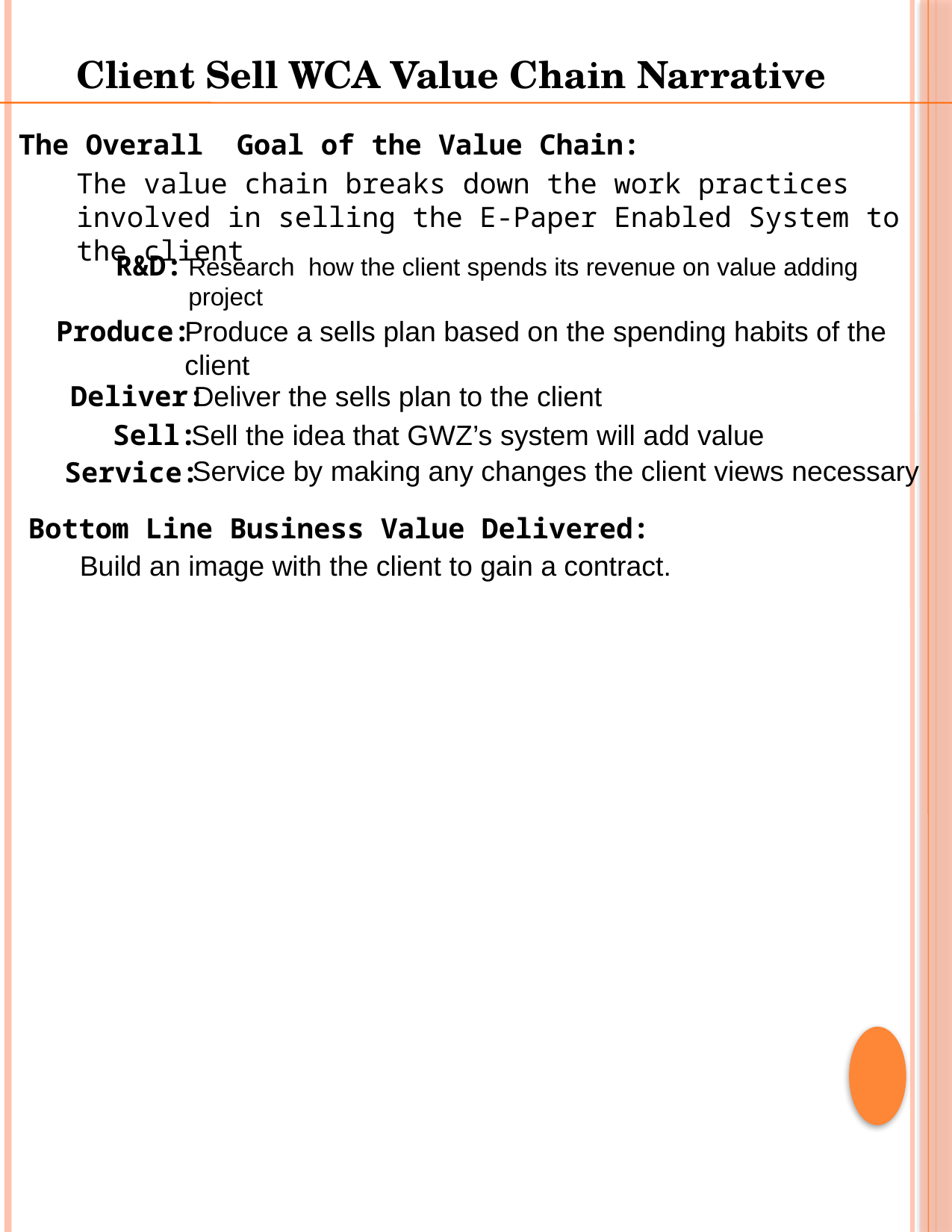

Client Sell WCA Value Chain Narrative
The Overall  Goal of the Value Chain:
The value chain breaks down the work practices involved in selling the E-Paper Enabled System to the client
R&D:
Research  how the client spends its revenue on value adding project
Produce:
Produce a sells plan based on the spending habits of the client
Deliver:
Deliver the sells plan to the client
Sell:
Sell the idea that GWZ’s system will add value
Service by making any changes the client views necessary
Service:
Bottom Line Business Value Delivered:
Build an image with the client to gain a contract.